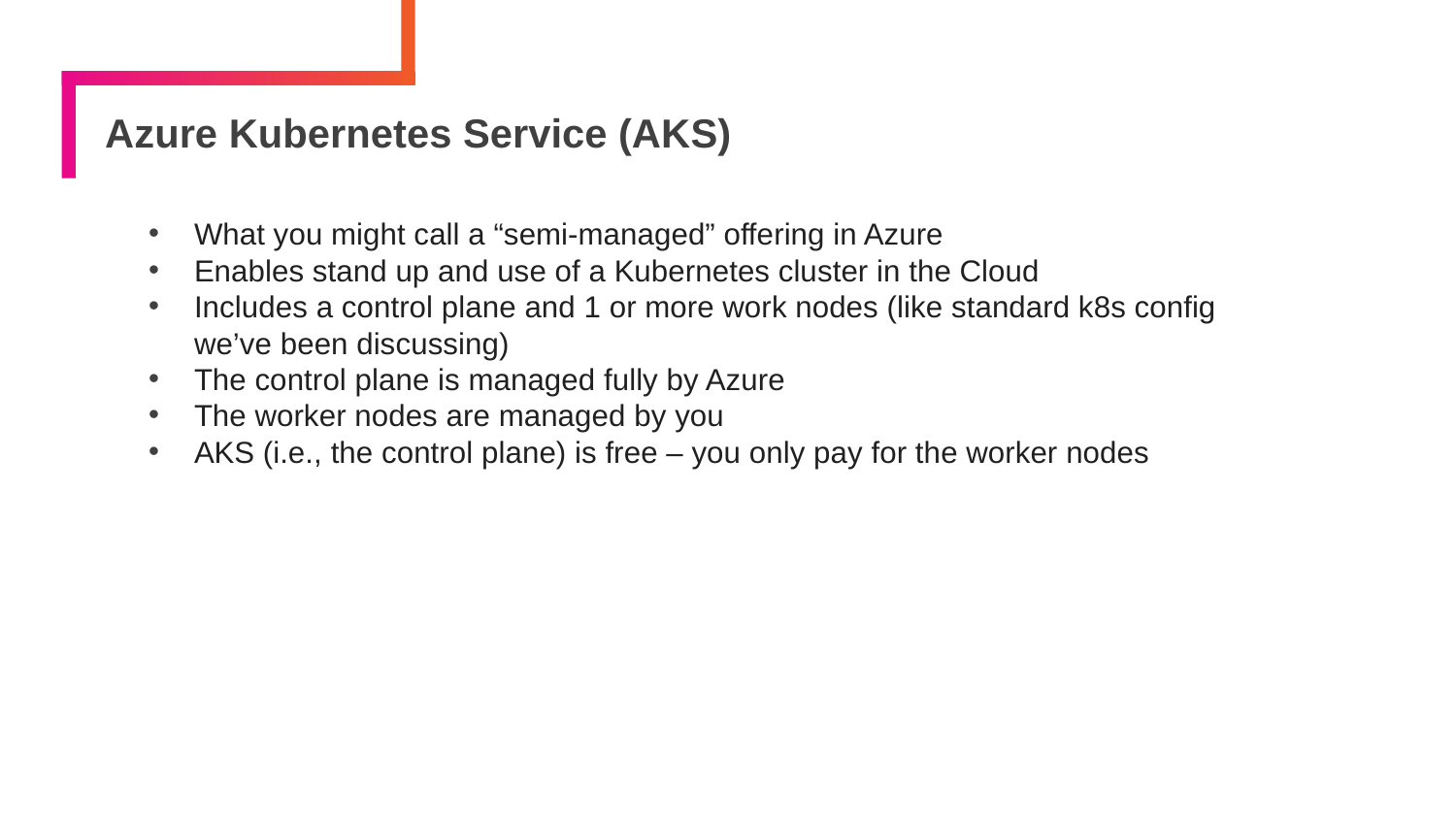

# Azure Kubernetes Service (AKS)
What you might call a “semi-managed” offering in Azure
Enables stand up and use of a Kubernetes cluster in the Cloud
Includes a control plane and 1 or more work nodes (like standard k8s config we’ve been discussing)
The control plane is managed fully by Azure
The worker nodes are managed by you
AKS (i.e., the control plane) is free – you only pay for the worker nodes
45